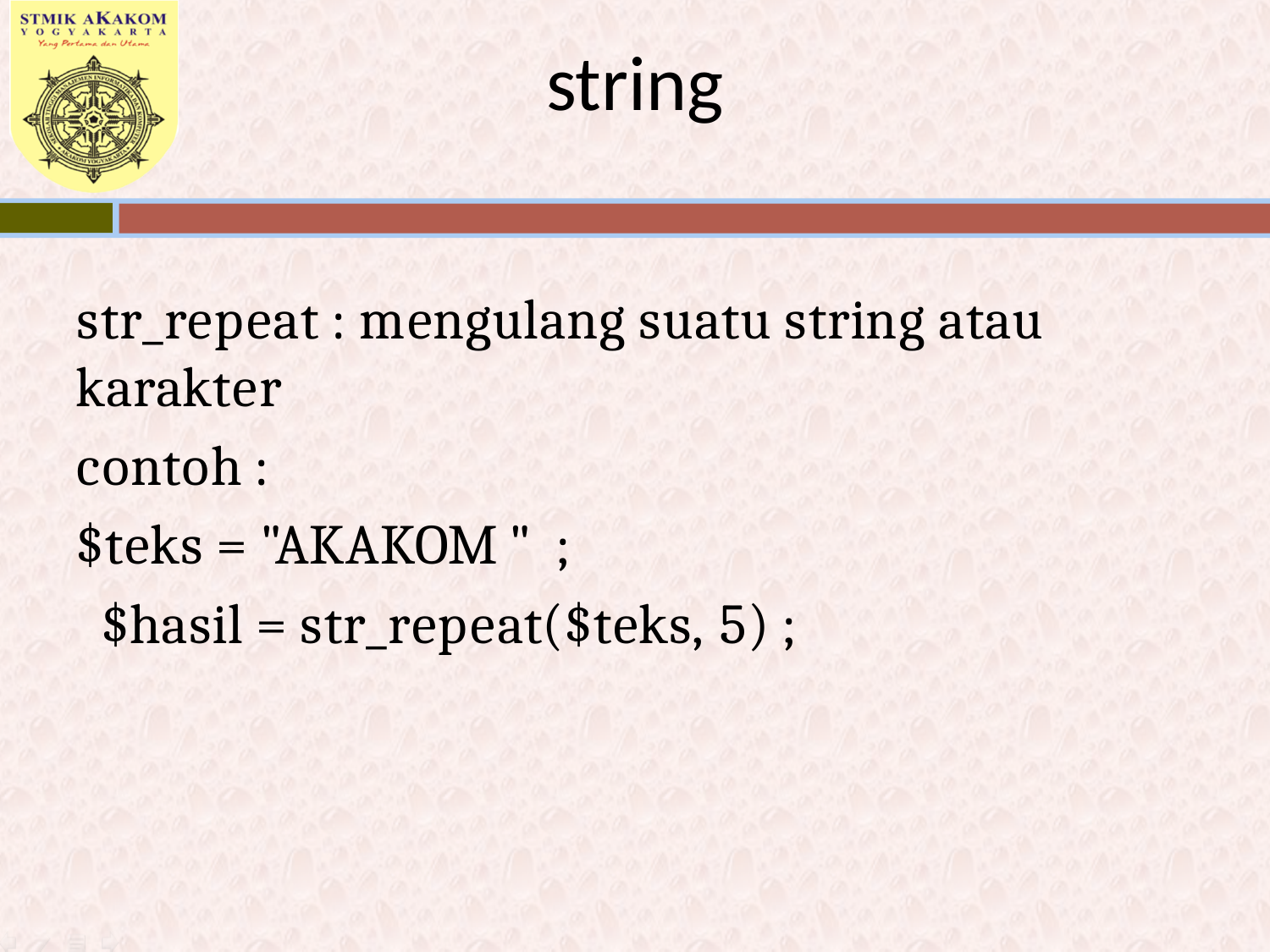

# string
str_repeat : mengulang suatu string atau karakter
contoh :
$teks = "AKAKOM "  ;
  $hasil = str_repeat($teks, 5) ;